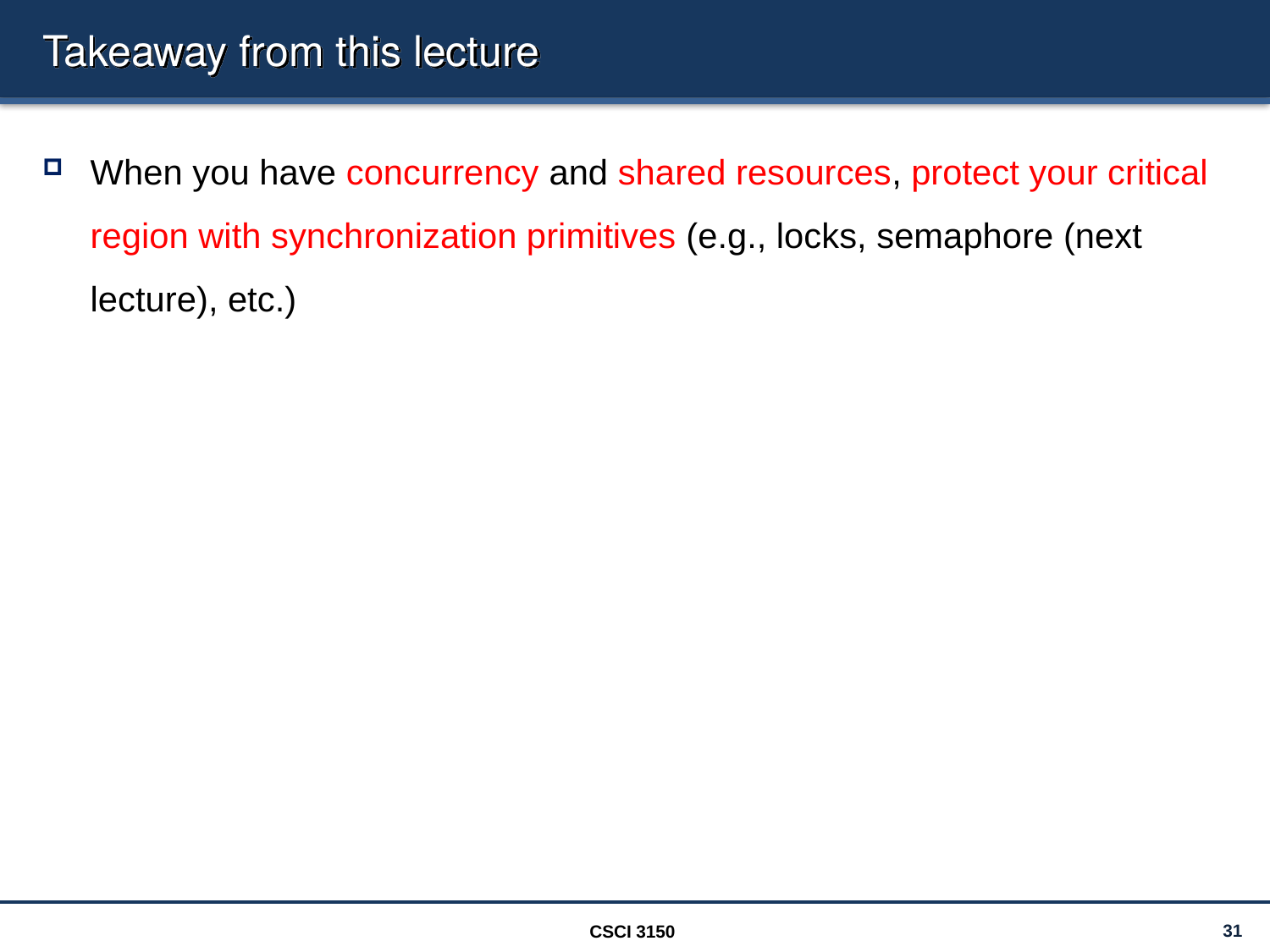

# Takeaway from this lecture
When you have concurrency and shared resources, protect your critical region with synchronization primitives (e.g., locks, semaphore (next lecture), etc.)
CSCI 3150
31